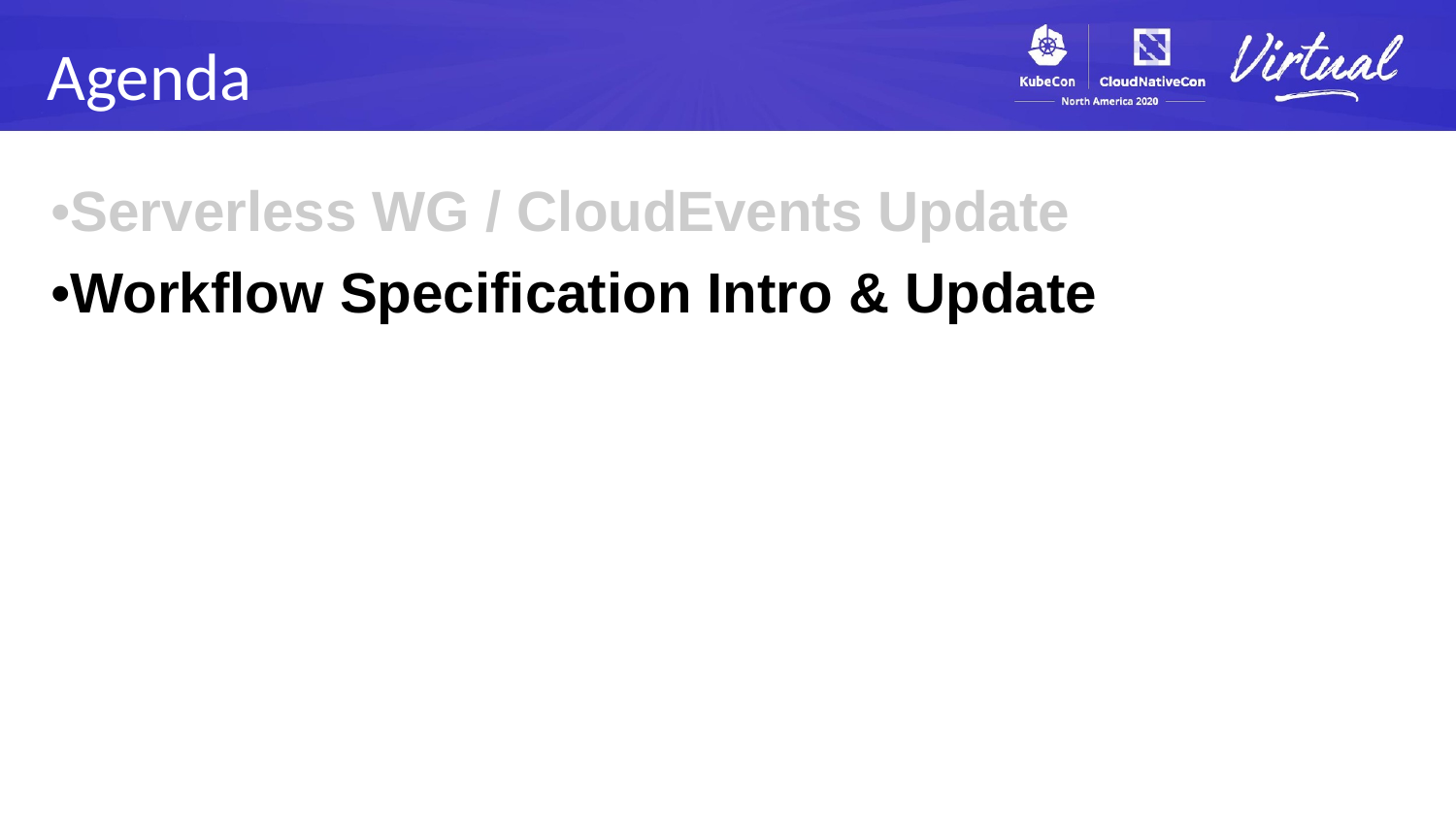

# Agenda
•Serverless WG / CloudEvents Update
•Workflow Specification Intro & Update